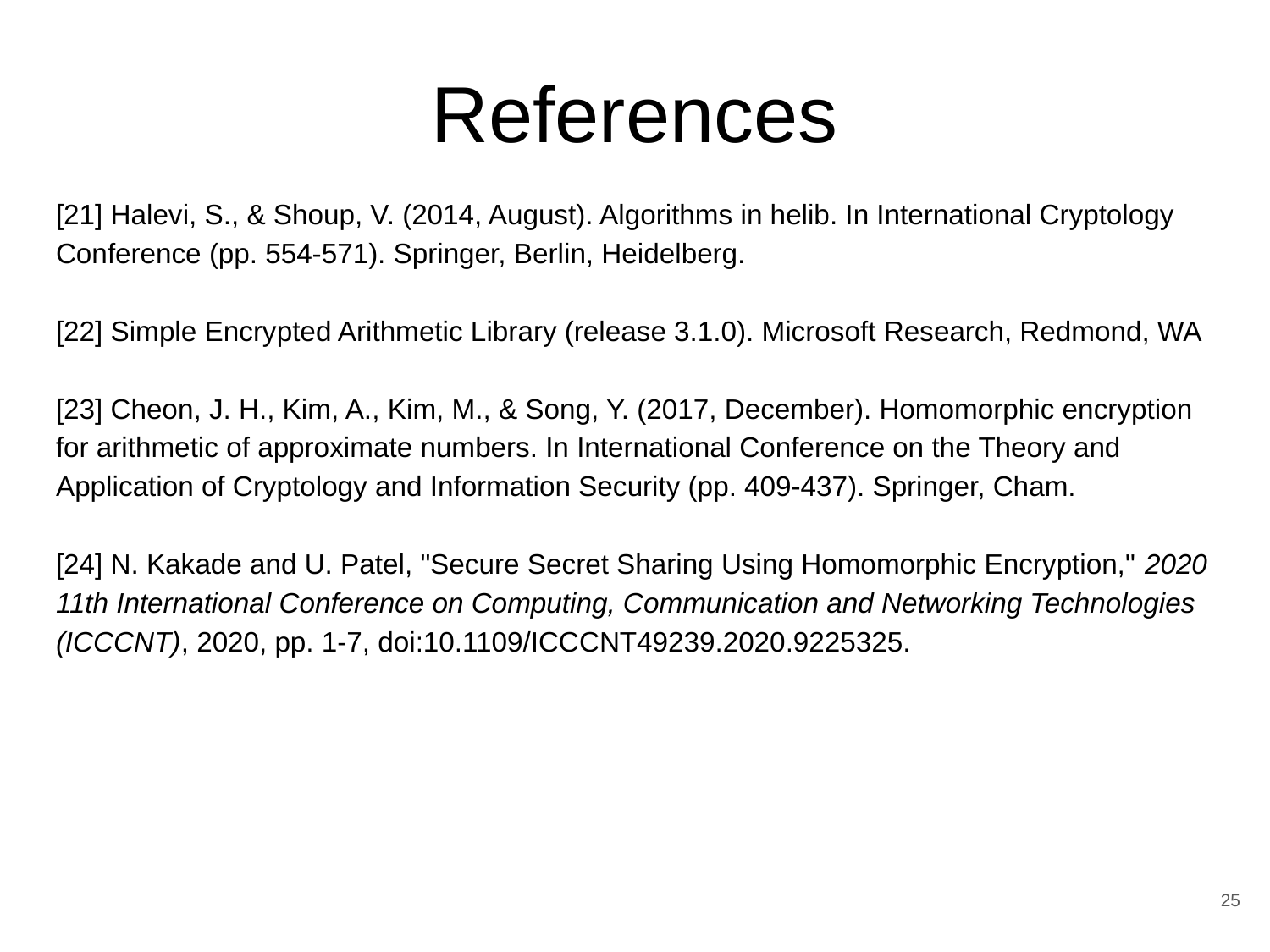

# References
[21] Halevi, S., & Shoup, V. (2014, August). Algorithms in helib. In International Cryptology Conference (pp. 554-571). Springer, Berlin, Heidelberg.

[22] Simple Encrypted Arithmetic Library (release 3.1.0). Microsoft Research, Redmond, WA

[23] Cheon, J. H., Kim, A., Kim, M., & Song, Y. (2017, December). Homomorphic encryption for arithmetic of approximate numbers. In International Conference on the Theory and Application of Cryptology and Information Security (pp. 409-437). Springer, Cham.

[24] N. Kakade and U. Patel, "Secure Secret Sharing Using Homomorphic Encryption," 2020 11th International Conference on Computing, Communication and Networking Technologies (ICCCNT), 2020, pp. 1-7, doi:10.1109/ICCCNT49239.2020.9225325.

25